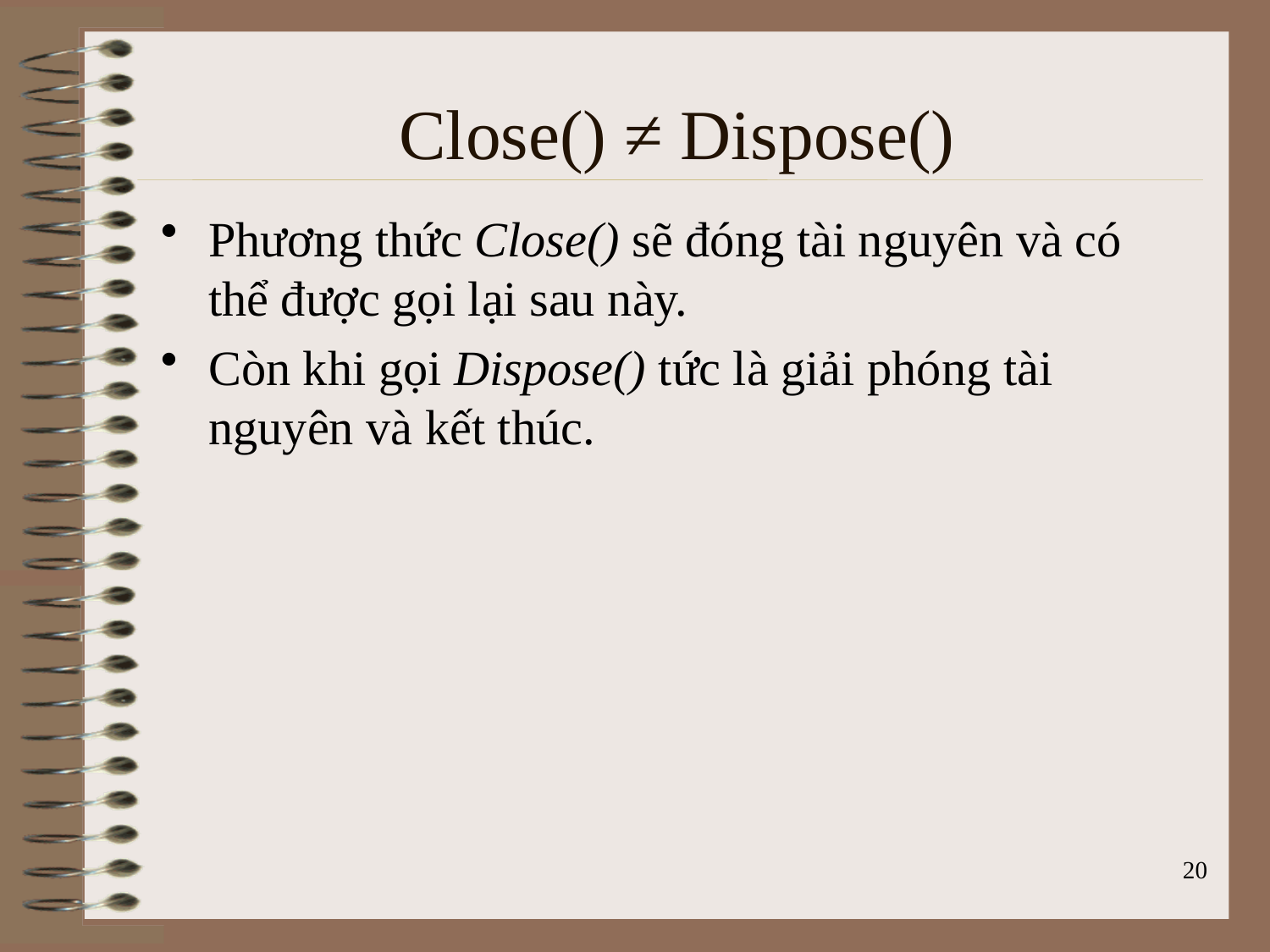

Close() ≠ Dispose()
Phương thức Close() sẽ đóng tài nguyên và có thể được gọi lại sau này.
Còn khi gọi Dispose() tức là giải phóng tài nguyên và kết thúc.
20